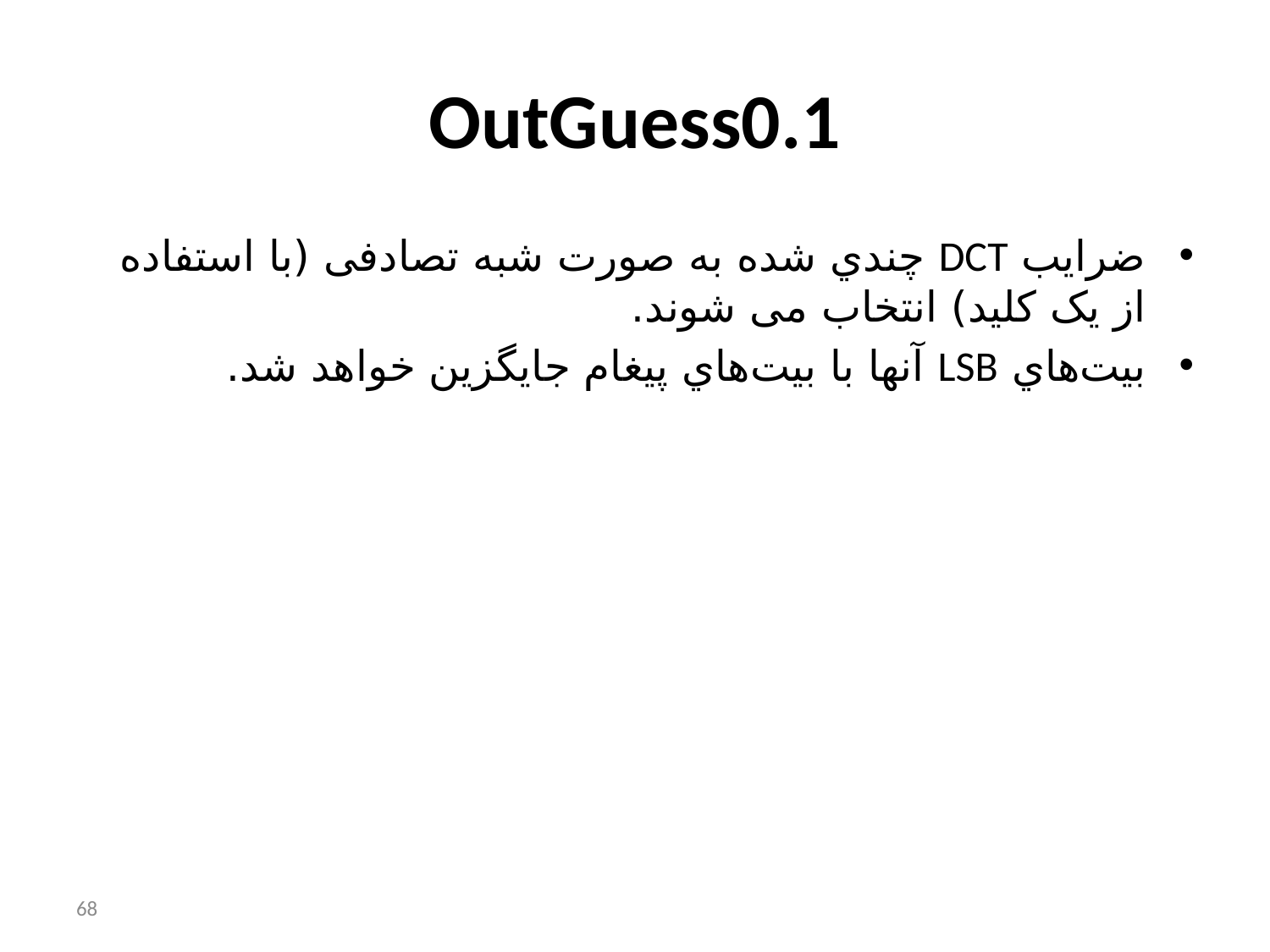

# OutGuess0.1
ضرايب DCT چندي شده به صورت شبه تصادفی (با استفاده از یک کلید) انتخاب می شوند.
بيت‌هاي LSB آنها با بيت‌هاي پيغام جایگزین خواهد شد.
68